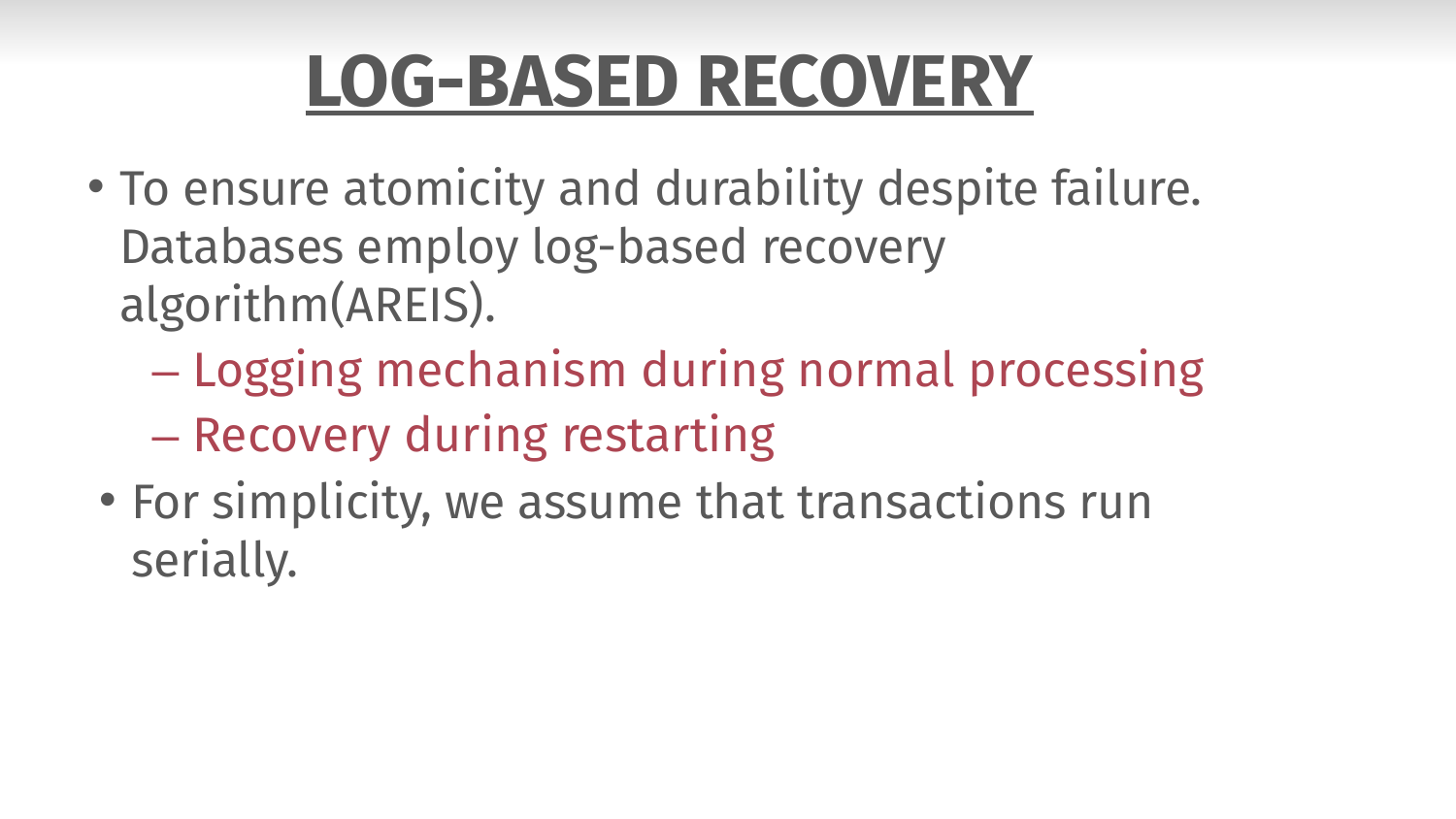

# LOG-BASED RECOVERY
To ensure atomicity and durability despite failure. Databases employ log-based recovery algorithm(AREIS).
– Logging mechanism during normal processing
– Recovery during restarting

For simplicity, we assume that transactions run serially.